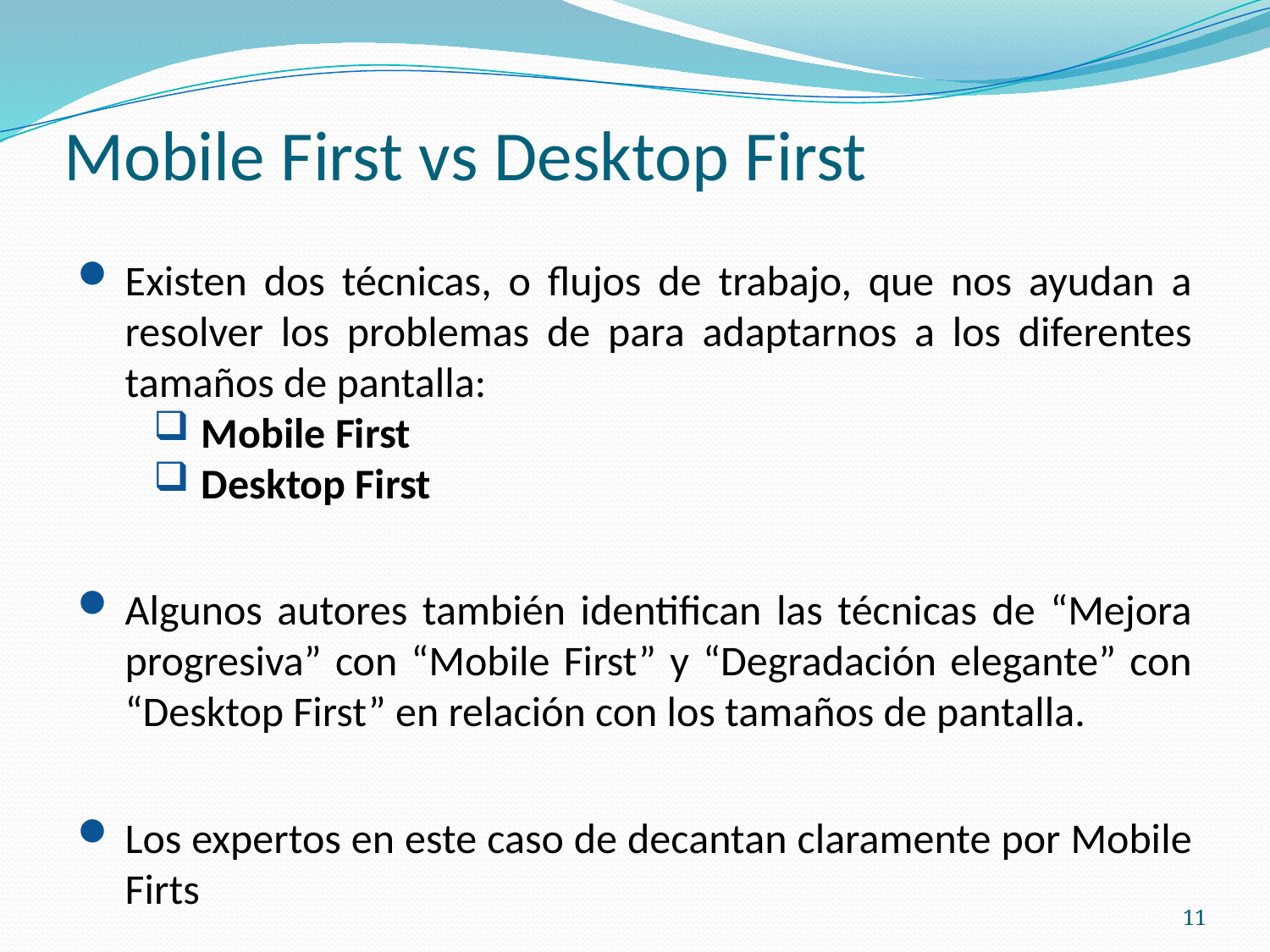

# Mobile First vs Desktop First

Existen dos técnicas, o flujos de trabajo, que nos ayudan a resolver los problemas de para adaptarnos a los diferentes tamaños de pantalla:
Mobile First
Desktop First

Algunos autores también identifican las técnicas de “Mejora progresiva” con “Mobile First” y “Degradación elegante” con “Desktop First” en relación con los tamaños de pantalla.

Los expertos en este caso de decantan claramente por Mobile Firts

11